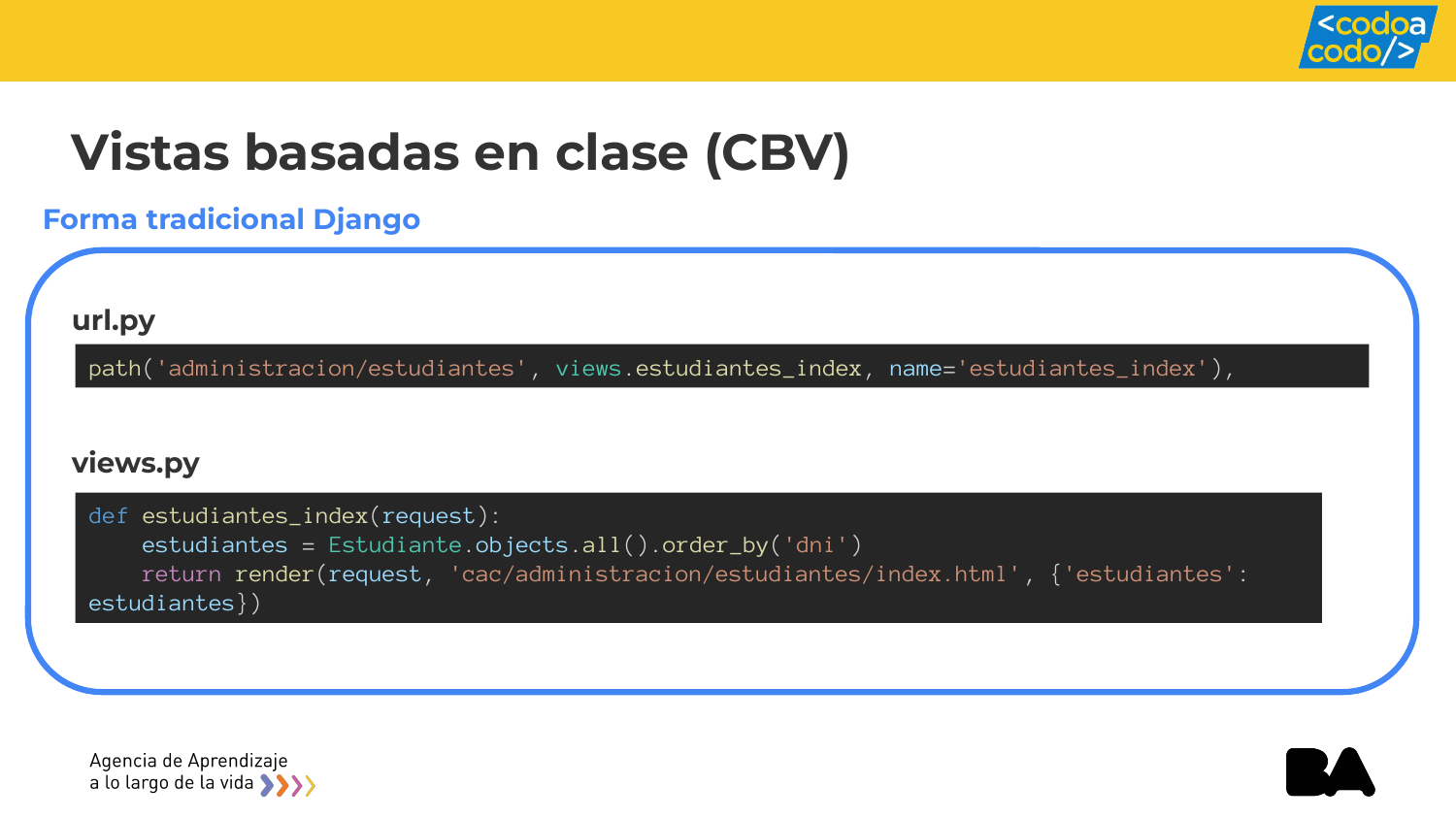

Vistas basadas en clase (CBV)
Forma tradicional Django

url.py
path('administracion/estudiantes', views.estudiantes_index, name='estudiantes_index'),
views.py
def estudiantes_index(request):
    estudiantes = Estudiante.objects.all().order_by('dni')
    return render(request, 'cac/administracion/estudiantes/index.html', {'estudiantes': estudiantes})